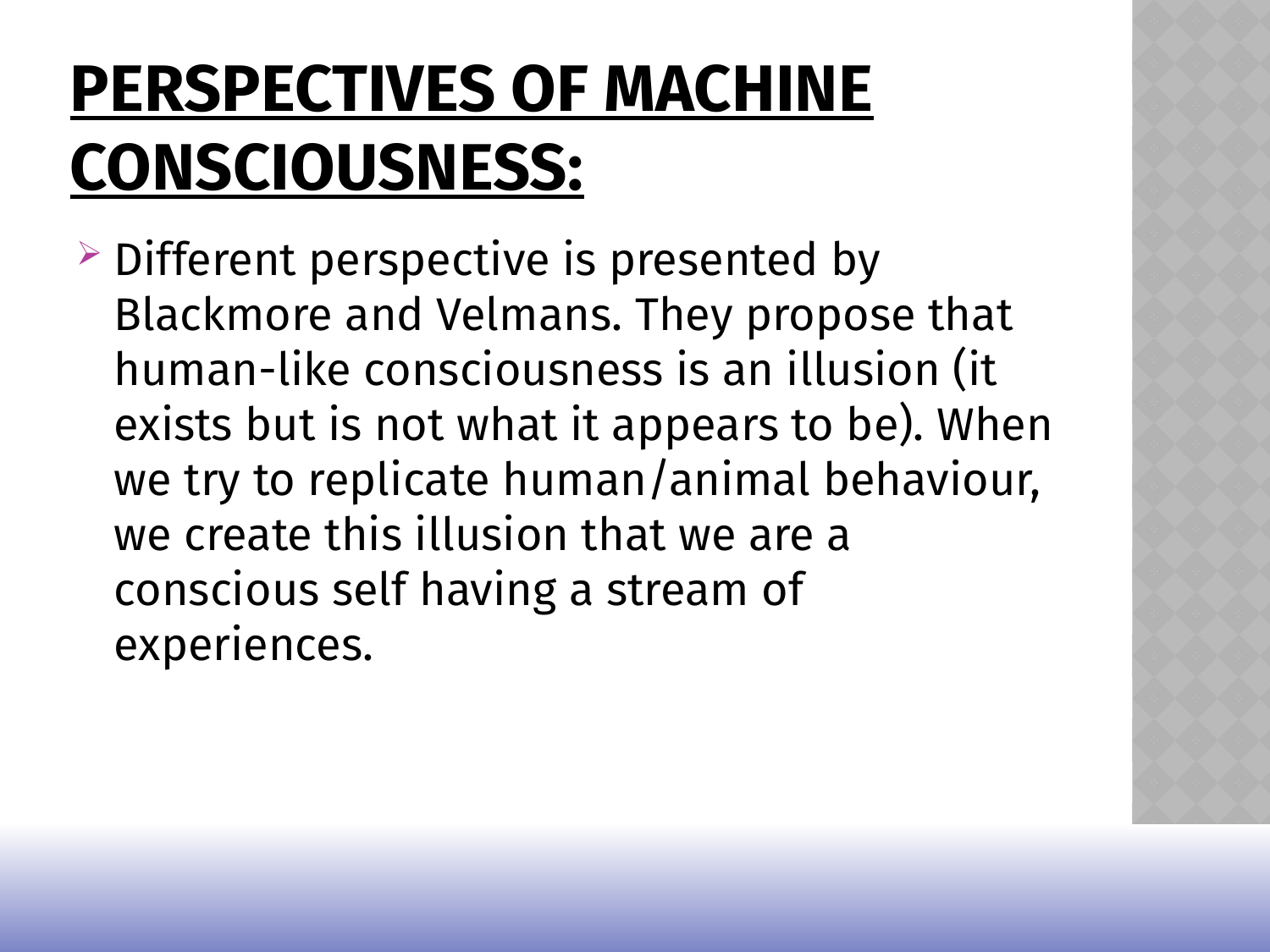

# PERSPECTIVES OF MACHINE CONSCIOUSNESS:
Different perspective is presented by Blackmore and Velmans. They propose that human-like consciousness is an illusion (it exists but is not what it appears to be). When we try to replicate human/animal behaviour, we create this illusion that we are a conscious self having a stream of experiences.